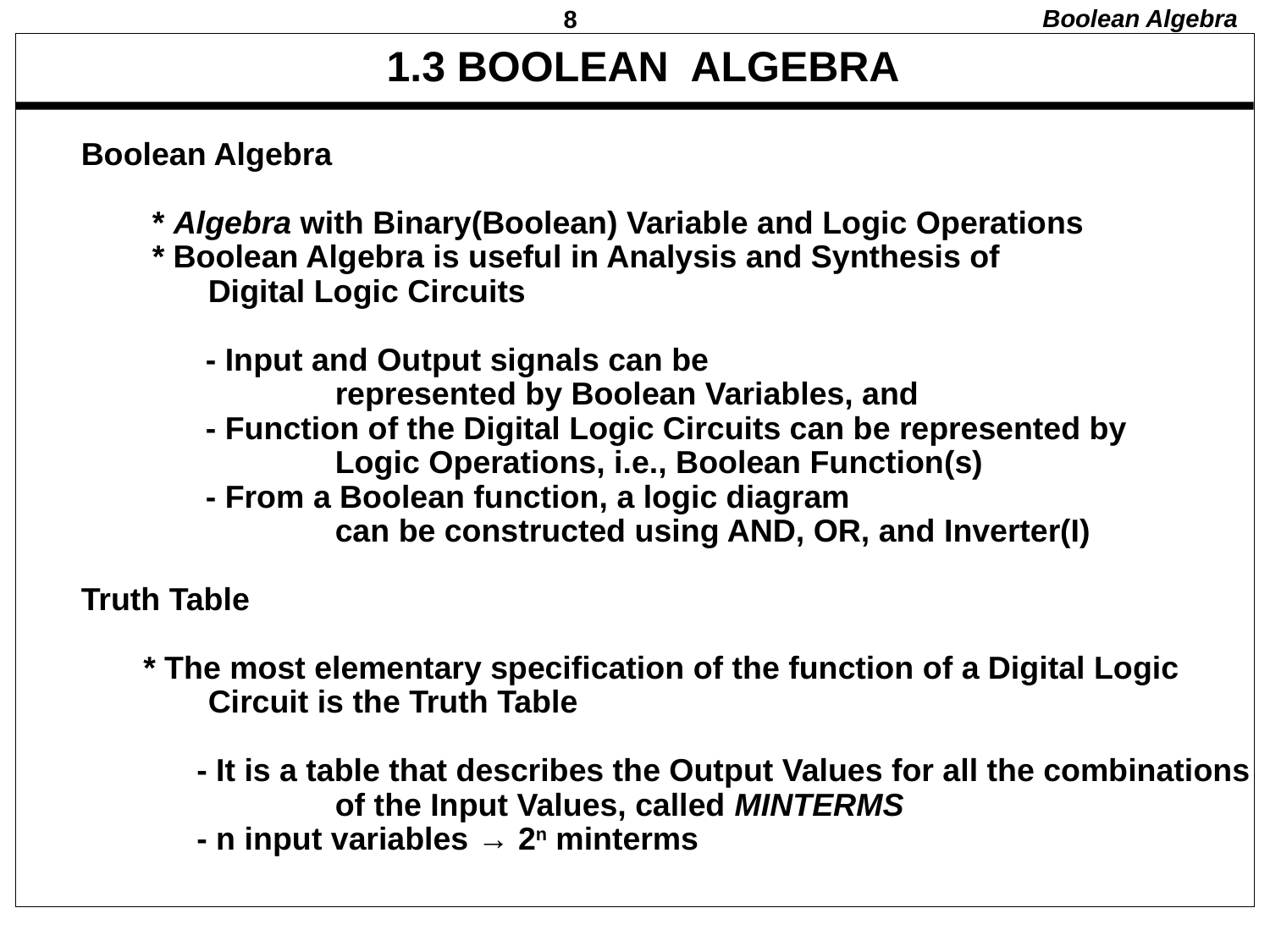

Boolean Algebra
# 1.3 BOOLEAN  ALGEBRA
Boolean Algebra

        * Algebra with Binary(Boolean) Variable and Logic Operations
        * Boolean Algebra is useful in Analysis and Synthesis of
	Digital Logic Circuits

              - Input and Output signals can be
                	represented by Boolean Variables, and
              - Function of the Digital Logic Circuits can be represented by
		Logic Operations, i.e., Boolean Function(s)
              - From a Boolean function, a logic diagram
                	can be constructed using AND, OR, and Inverter(I)

Truth Table

       * The most elementary specification of the function of a Digital Logic
	Circuit is the Truth Table

             - It is a table that describes the Output Values for all the combinations
		of the Input Values, called MINTERMS
             - n input variables → 2n minterms